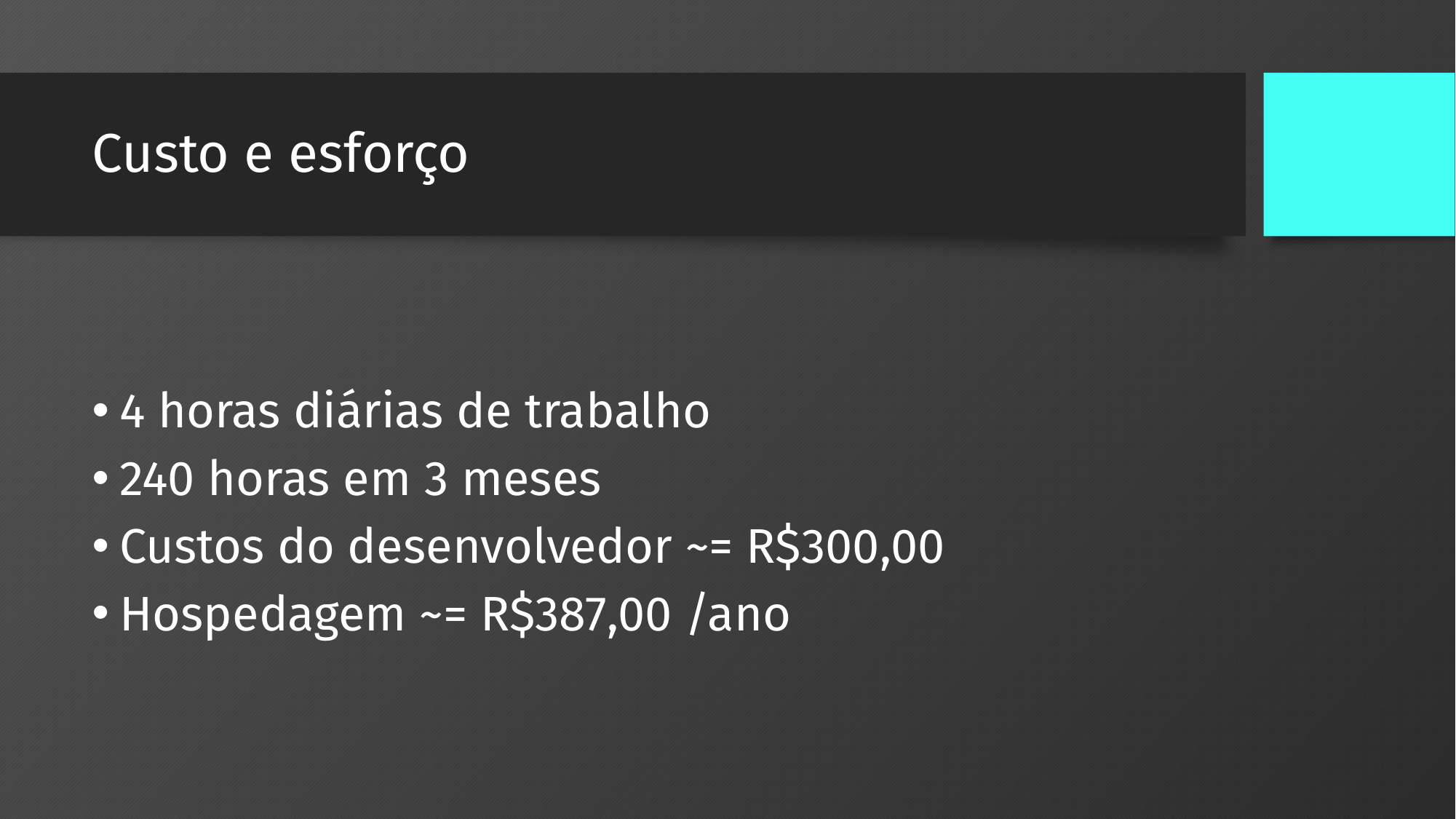

# Custo e esforço
4 horas diárias de trabalho
240 horas em 3 meses
Custos do desenvolvedor ~= R$300,00
Hospedagem ~= R$387,00 /ano